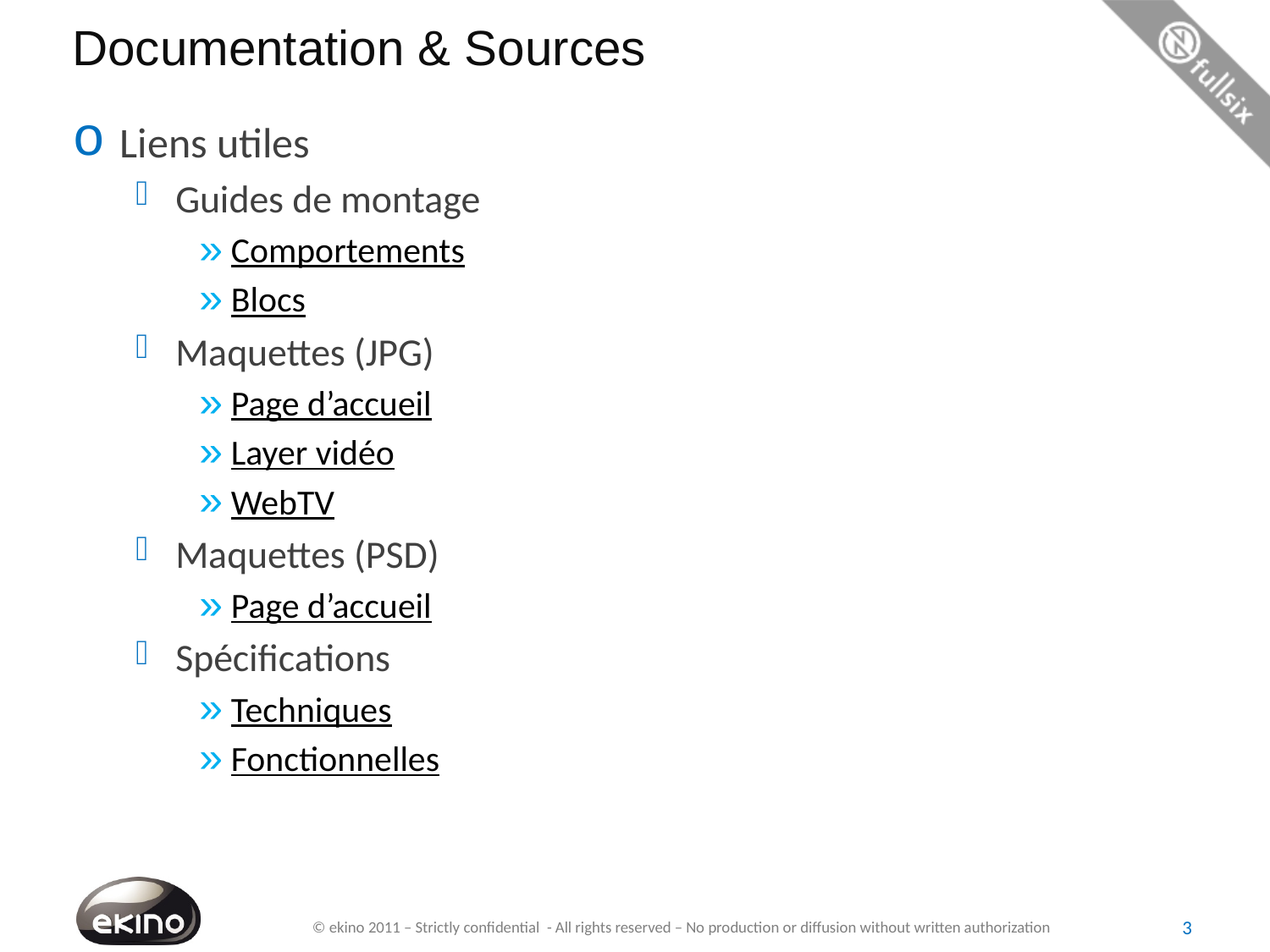

# Documentation & Sources
Liens utiles
Guides de montage
Comportements
Blocs
Maquettes (JPG)
Page d’accueil
Layer vidéo
WebTV
Maquettes (PSD)
Page d’accueil
Spécifications
Techniques
Fonctionnelles
3